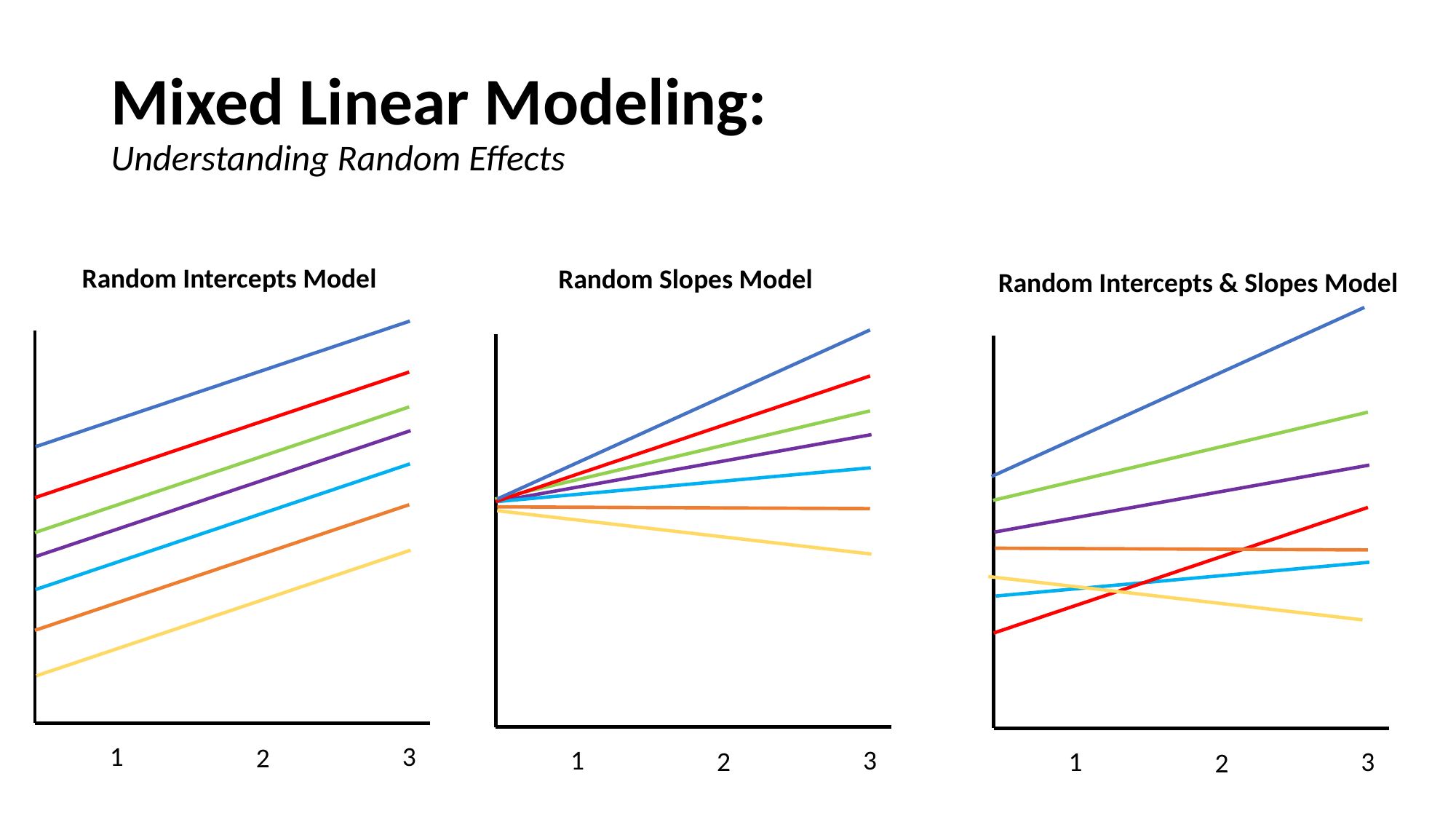

# Mixed Linear Modeling: Understanding Random Effects
Random Intercepts Model
Random Slopes Model
Random Intercepts & Slopes Model
1
3
2
1
3
2
1
3
2